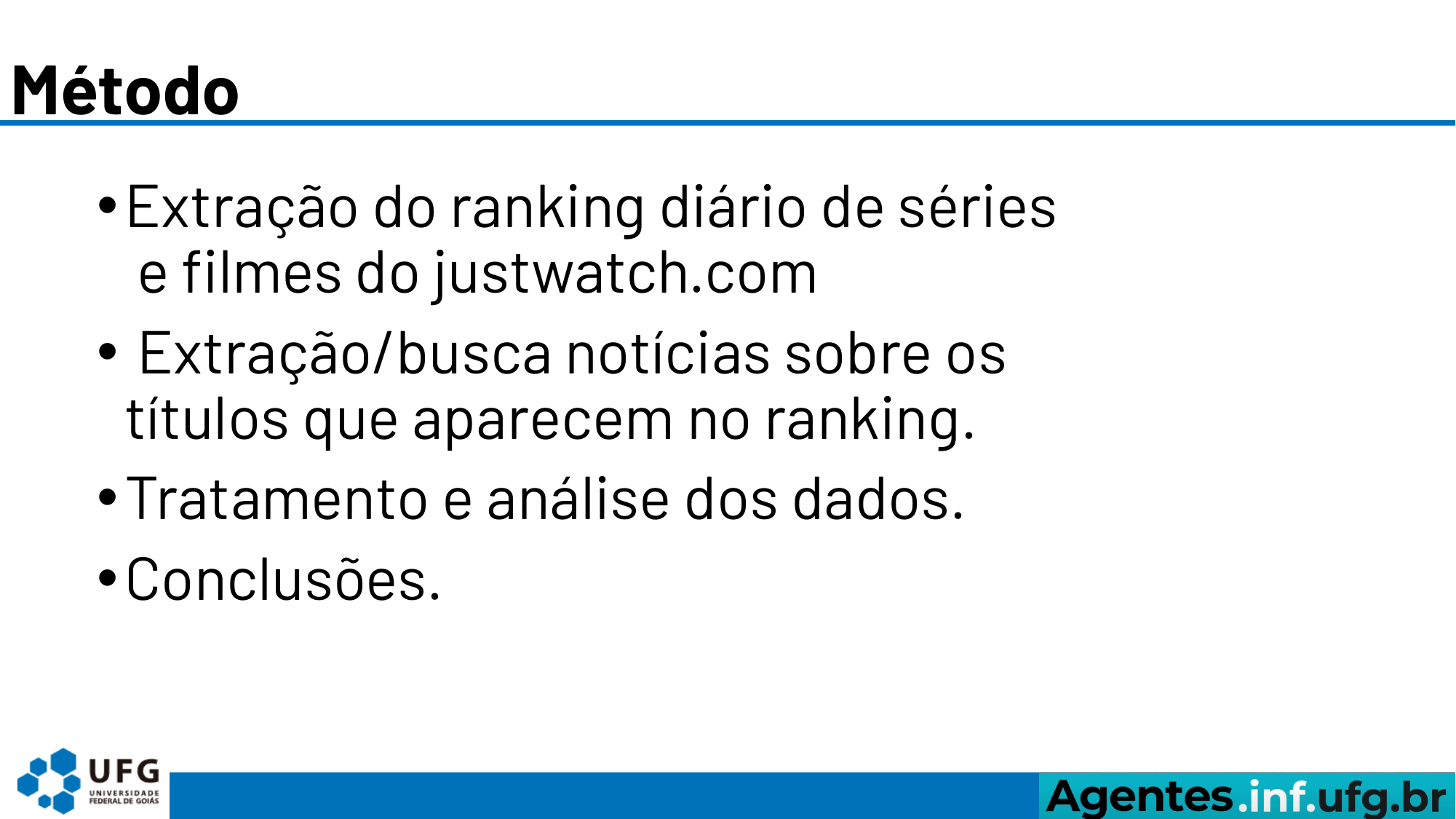

Método
Extração do ranking diário de séries  e filmes do justwatch.com
 Extração/busca notícias sobre os títulos que aparecem no ranking.
Tratamento e análise dos dados.
Conclusões.